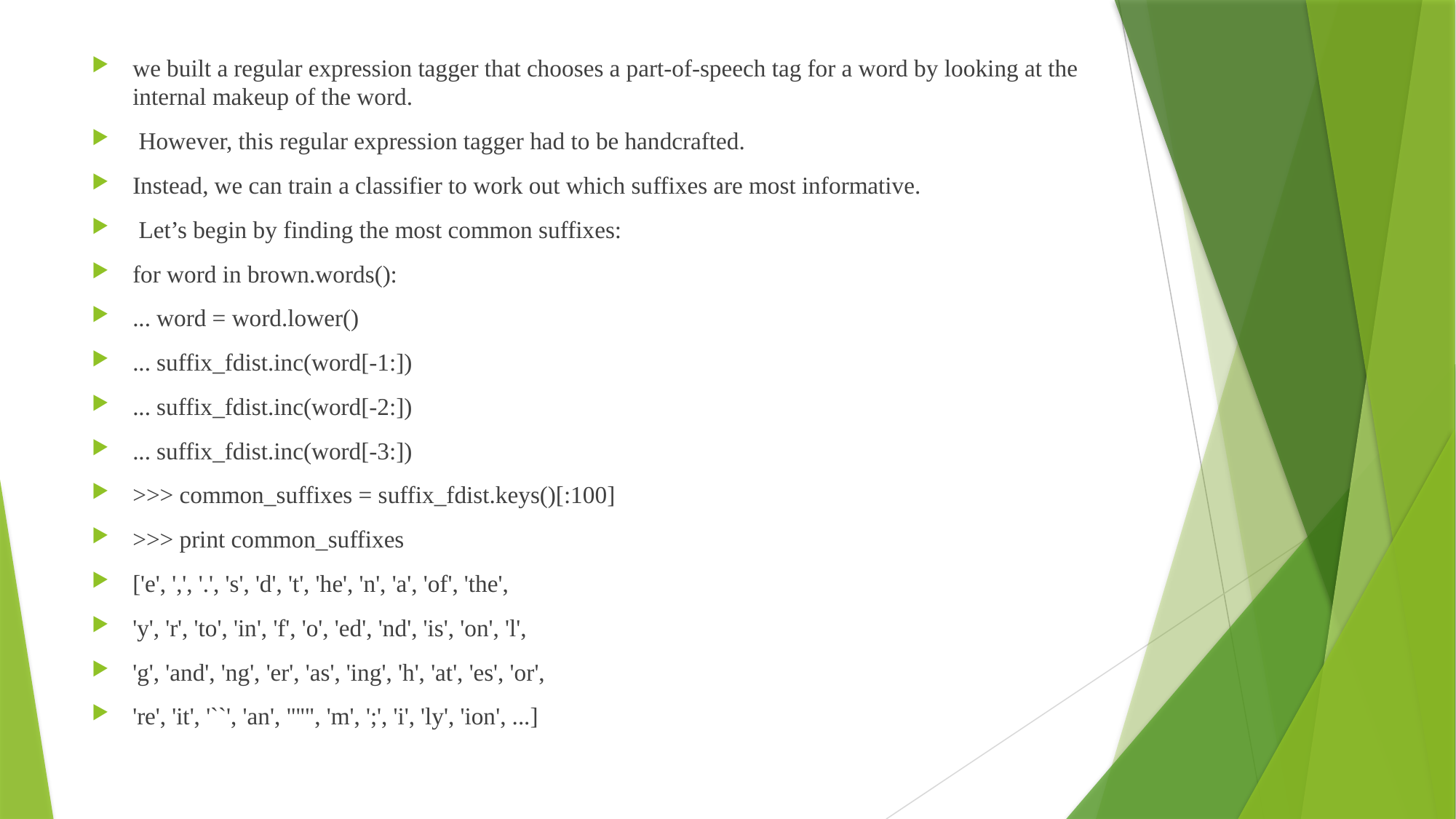

we built a regular expression tagger that chooses a part-of-speech tag for a word by looking at the internal makeup of the word.
 However, this regular expression tagger had to be handcrafted.
Instead, we can train a classifier to work out which suffixes are most informative.
 Let’s begin by finding the most common suffixes:
for word in brown.words():
... word = word.lower()
... suffix_fdist.inc(word[-1:])
... suffix_fdist.inc(word[-2:])
... suffix_fdist.inc(word[-3:])
>>> common_suffixes = suffix_fdist.keys()[:100]
>>> print common_suffixes
['e', ',', '.', 's', 'd', 't', 'he', 'n', 'a', 'of', 'the',
'y', 'r', 'to', 'in', 'f', 'o', 'ed', 'nd', 'is', 'on', 'l',
'g', 'and', 'ng', 'er', 'as', 'ing', 'h', 'at', 'es', 'or',
're', 'it', '``', 'an', "''", 'm', ';', 'i', 'ly', 'ion', ...]